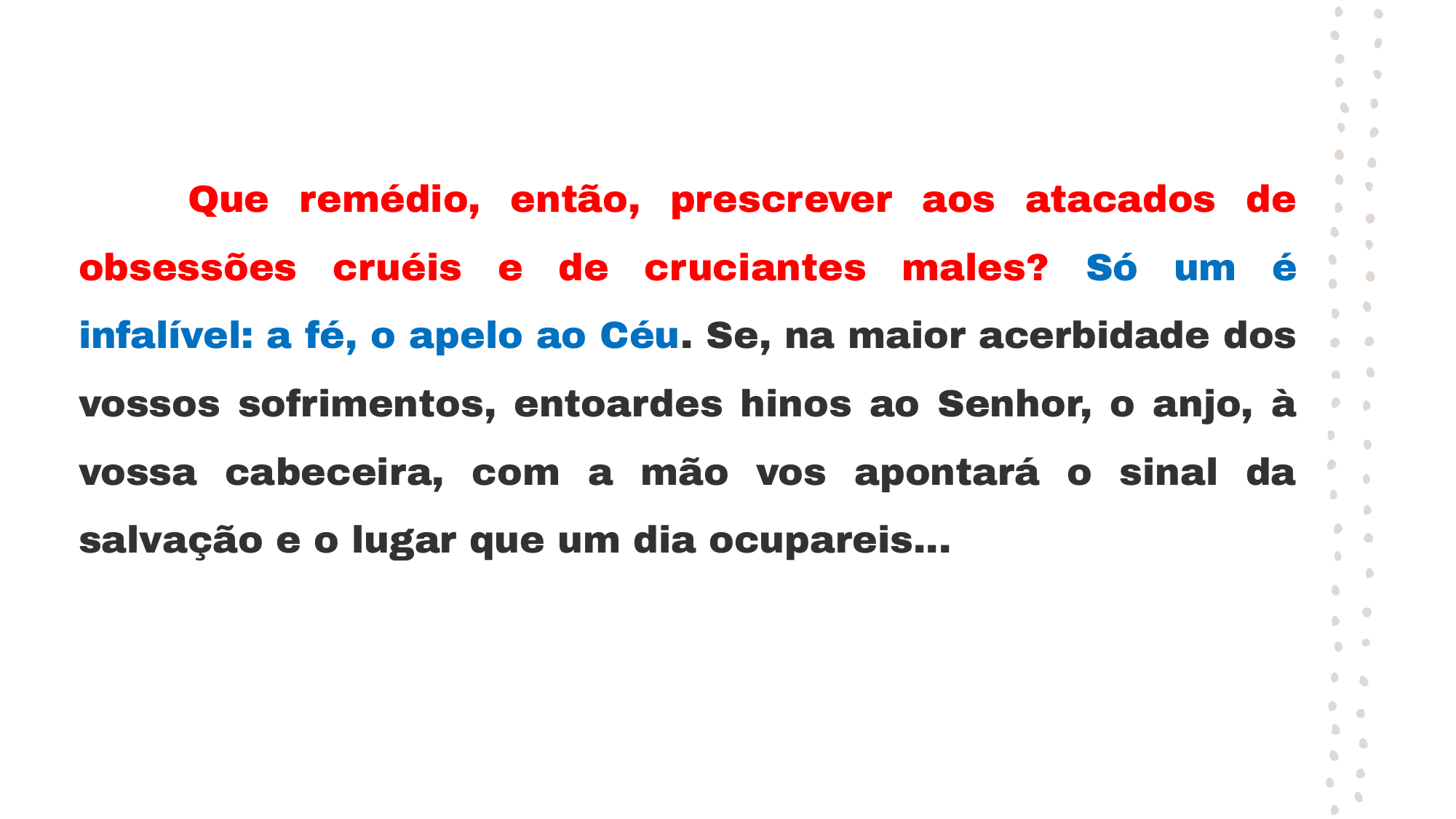

Que remédio, então, prescrever aos atacados de obsessões cruéis e de cruciantes males? Só um é infalível: a fé, o apelo ao Céu. Se, na maior acerbidade dos vossos sofrimentos, entoardes hinos ao Senhor, o anjo, à vossa cabeceira, com a mão vos apontará o sinal da salvação e o lugar que um dia ocupareis...